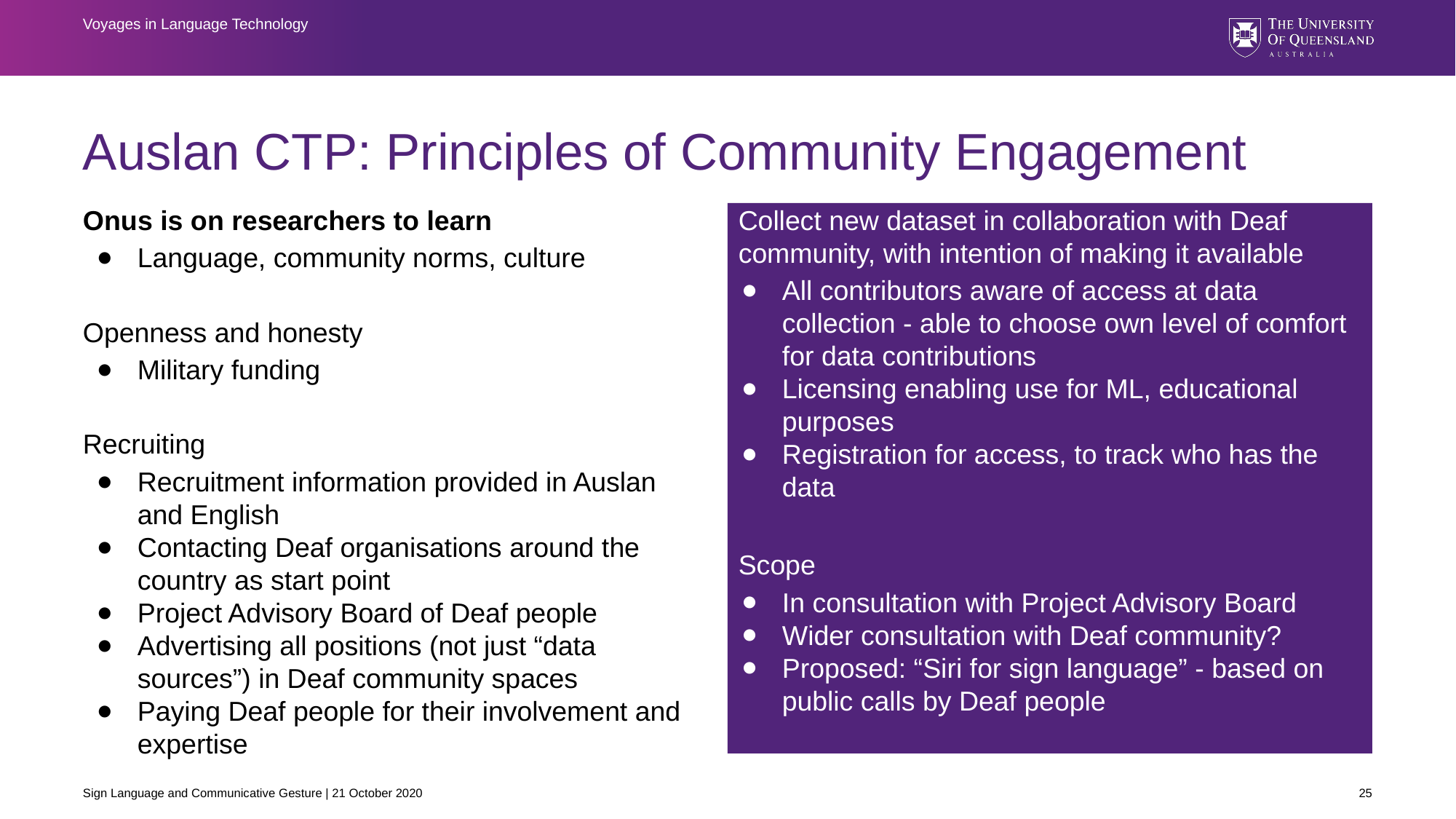

Voyages in Language Technology

# Auslan CTP: Principles of Community Engagement
Onus is on researchers to learn
Language, community norms, culture

Openness and honesty
Military funding

Recruiting
Recruitment information provided in Auslan and English
Contacting Deaf organisations around the country as start point
Project Advisory Board of Deaf people
Advertising all positions (not just “data sources”) in Deaf community spaces
Paying Deaf people for their involvement and expertise
Collect new dataset in collaboration with Deaf community, with intention of making it available
All contributors aware of access at data collection - able to choose own level of comfort for data contributions
Licensing enabling use for ML, educational purposes
Registration for access, to track who has the data

Scope
In consultation with Project Advisory Board
Wider consultation with Deaf community?
Proposed: “Siri for sign language” - based on public calls by Deaf people

Sign Language and Communicative Gesture | 21 October 2020
25